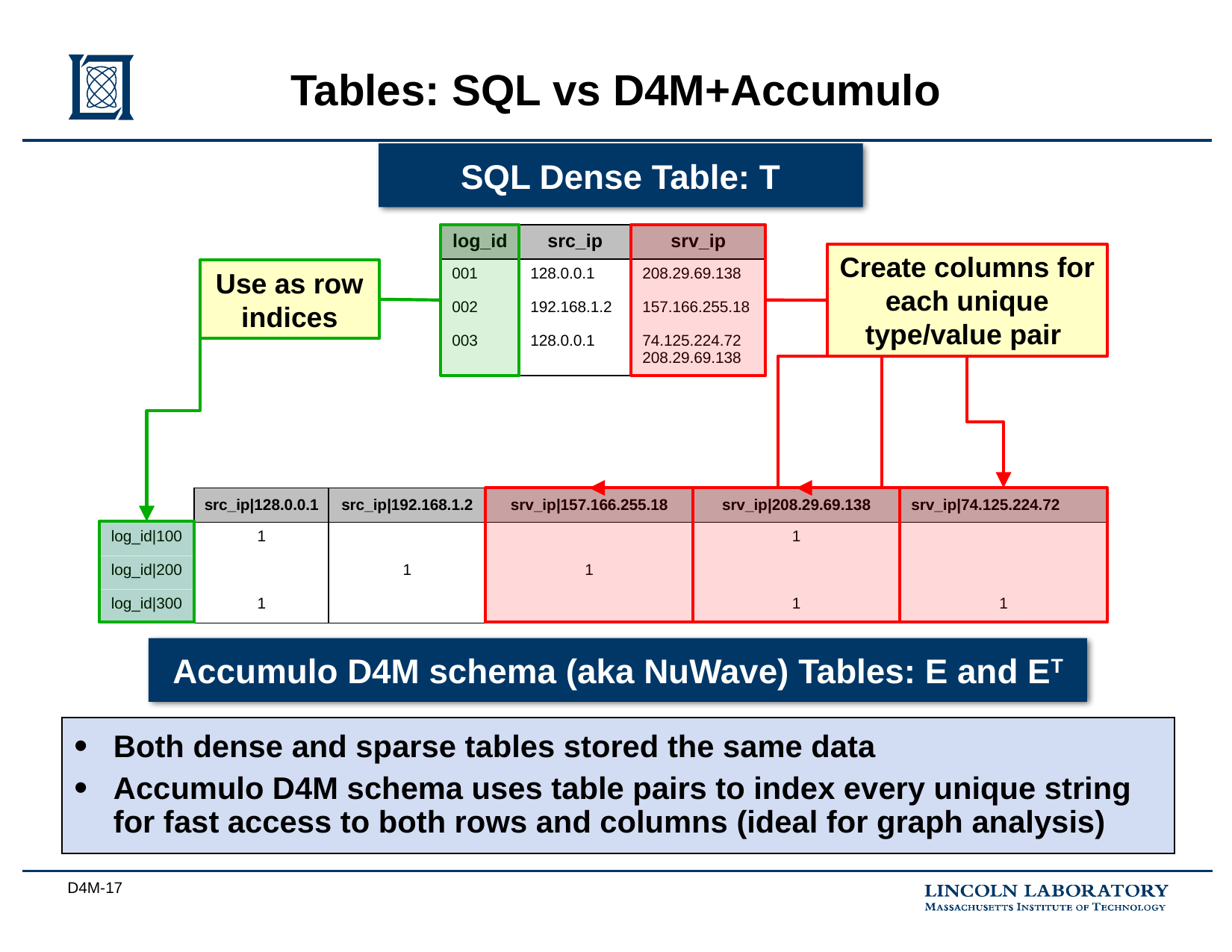

# Tables: SQL vs D4M+Accumulo
SQL Dense Table: T

Use as row indices

| log\_id | src\_ip | srv\_ip |
| --- | --- | --- |
| 001 | 128.0.0.1 | 208.29.69.138 |
| 002 | 192.168.1.2 | 157.166.255.18 |
| 003 | 128.0.0.1 | 74.125.224.72 208.29.69.138 |

Create columns for each unique type/value pair

|  | src\_ip|128.0.0.1 | src\_ip|192.168.1.2 | srv\_ip|157.166.255.18 | srv\_ip|208.29.69.138 | srv\_ip|74.125.224.72 |
| --- | --- | --- | --- | --- | --- |
| log\_id|100 | 1 |  |  | 1 |  |
| log\_id|200 |  | 1 | 1 |  |  |
| log\_id|300 | 1 |  |  | 1 | 1 |
Accumulo D4M schema (aka NuWave) Tables: E and ET
Both dense and sparse tables stored the same data
Accumulo D4M schema uses table pairs to index every unique string for fast access to both rows and columns (ideal for graph analysis)